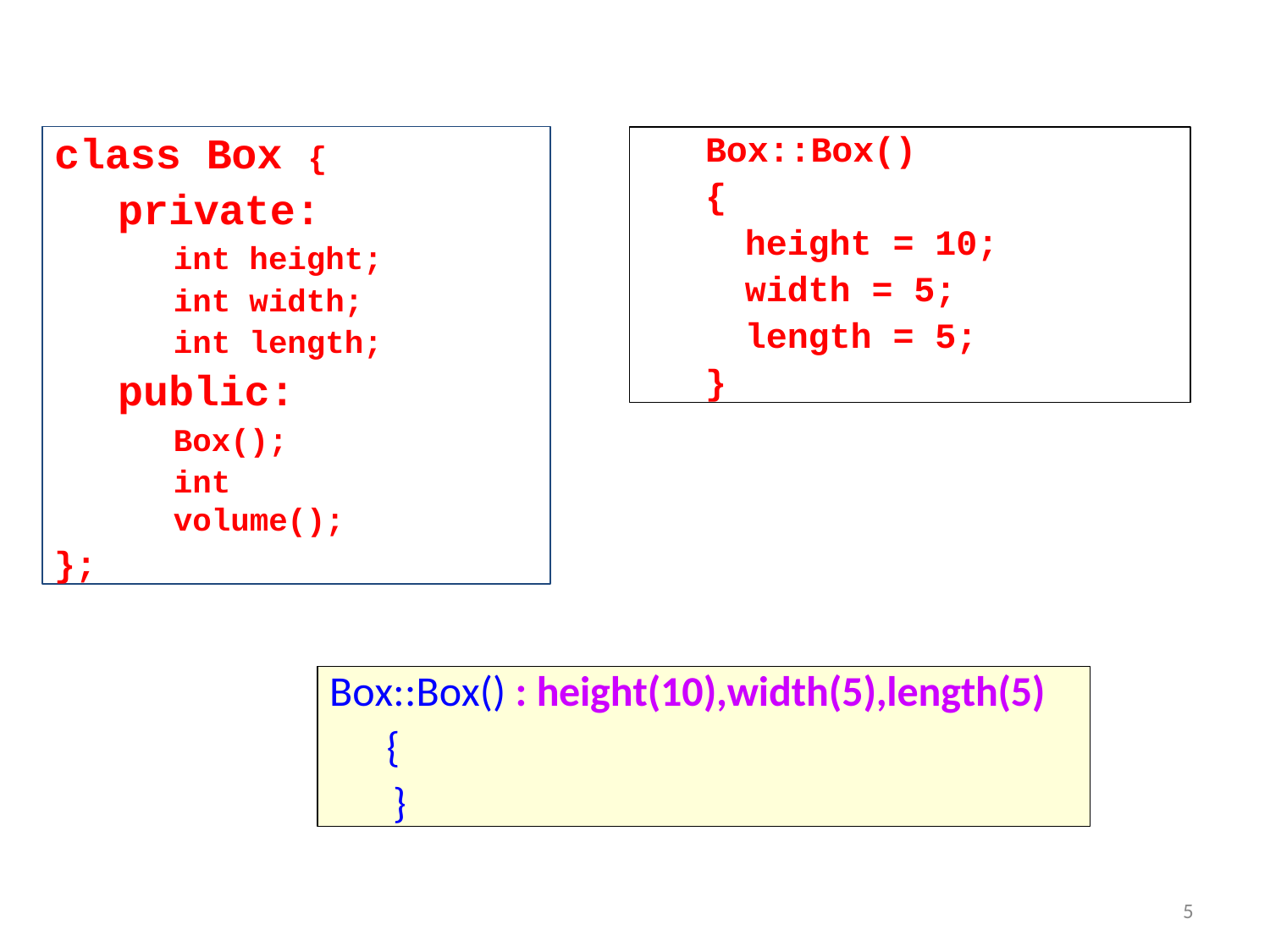

class Box {
private:
int height; int width; int length;
public:
Box();
int volume();
};
Box::Box()
{
height = 10;
width = 5;
length = 5;
}
Box::Box() : height(10),width(5),length(5)
{
}
5